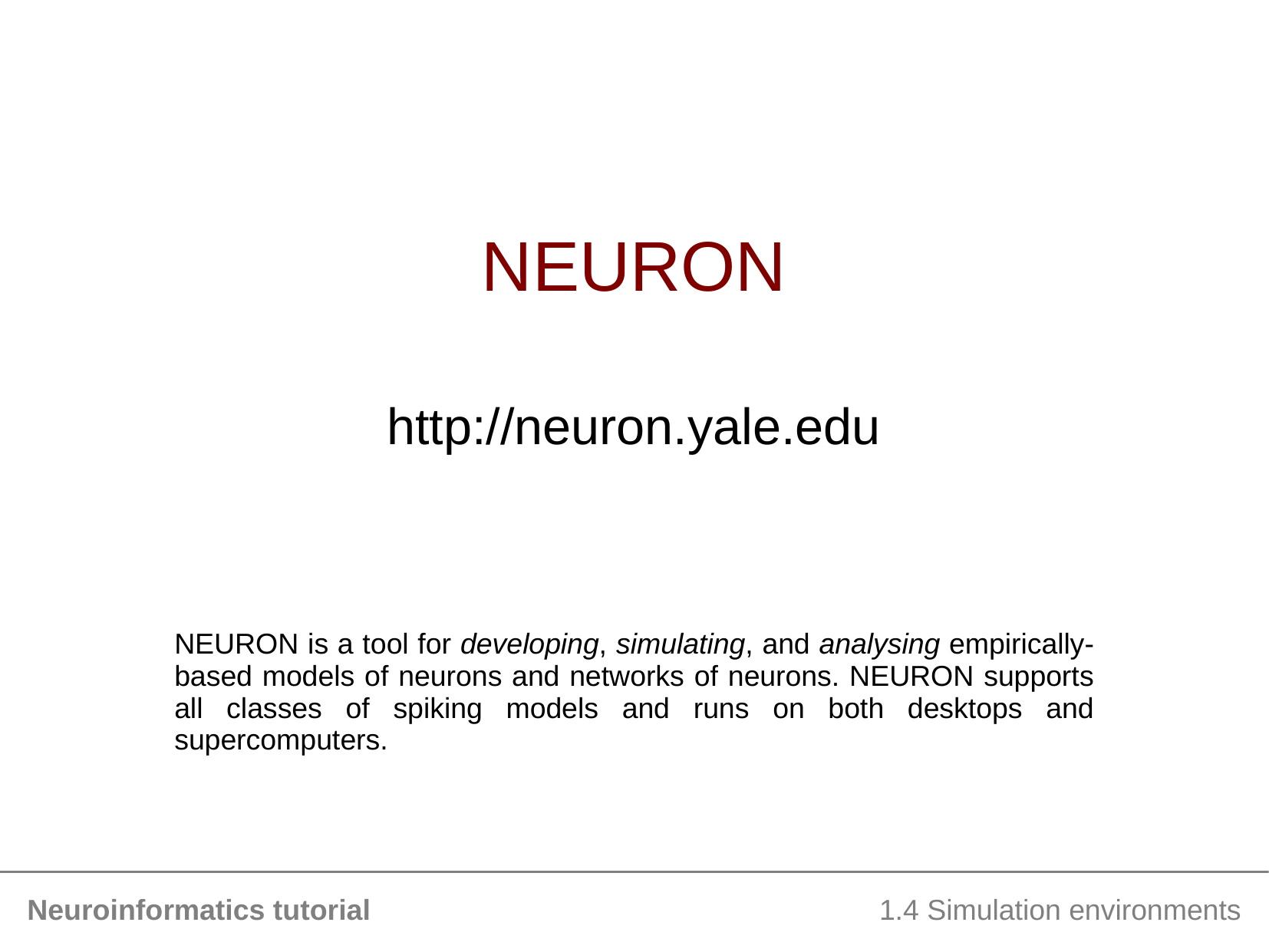

# NEURON
http://neuron.yale.edu
NEURON is a tool for developing, simulating, and analysing empirically-based models of neurons and networks of neurons. NEURON supports all classes of spiking models and runs on both desktops and supercomputers.
Neuroinformatics tutorial
1.4 Simulation environments